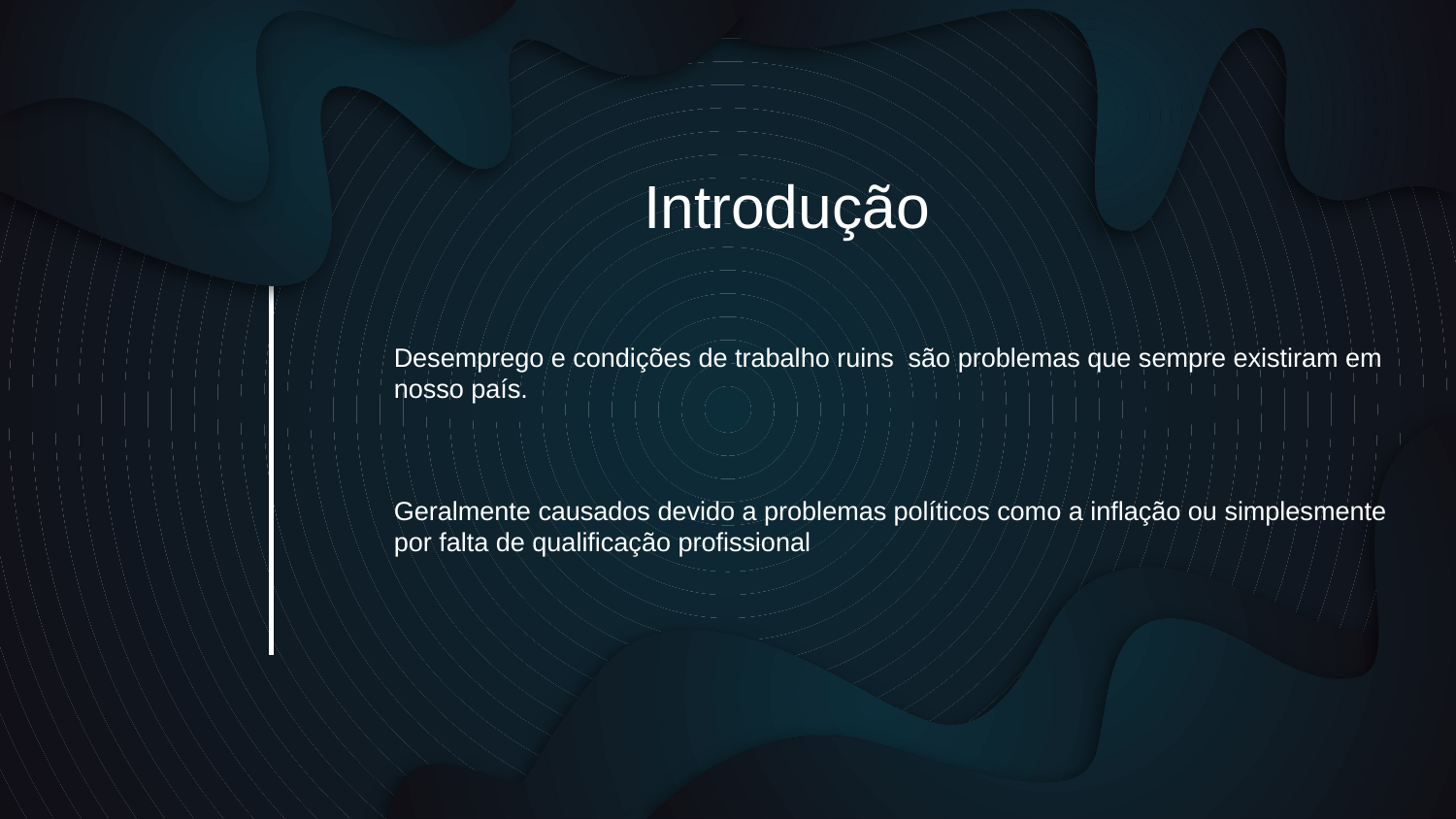

Introdução
Desemprego e condições de trabalho ruins  são problemas que sempre existiram em nosso país.
Geralmente causados devido a problemas políticos como a inflação ou simplesmente por falta de qualificação profissional